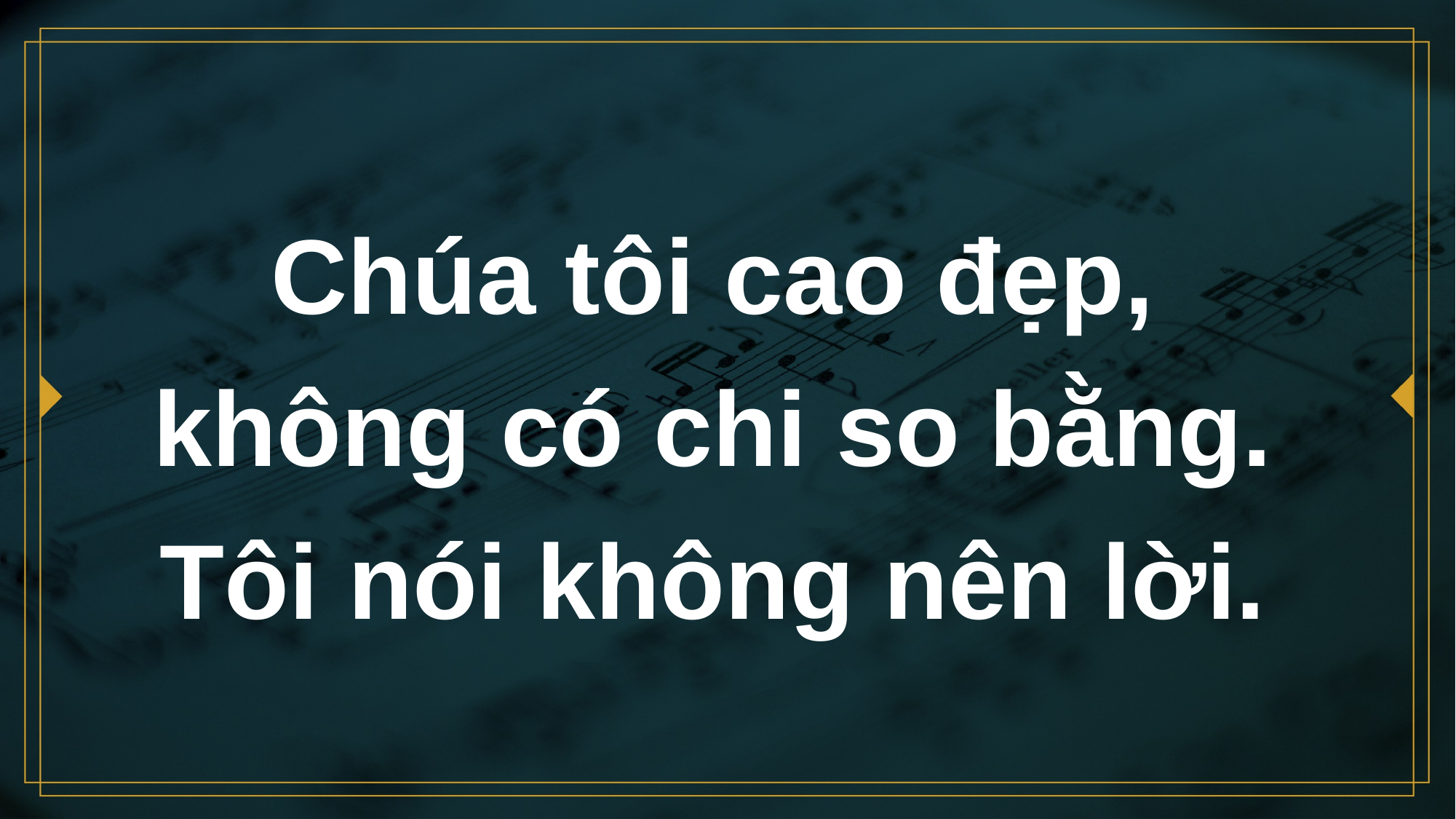

# Chúa tôi cao đẹp, không có chi so bằng.
Tôi nói không nên lời.